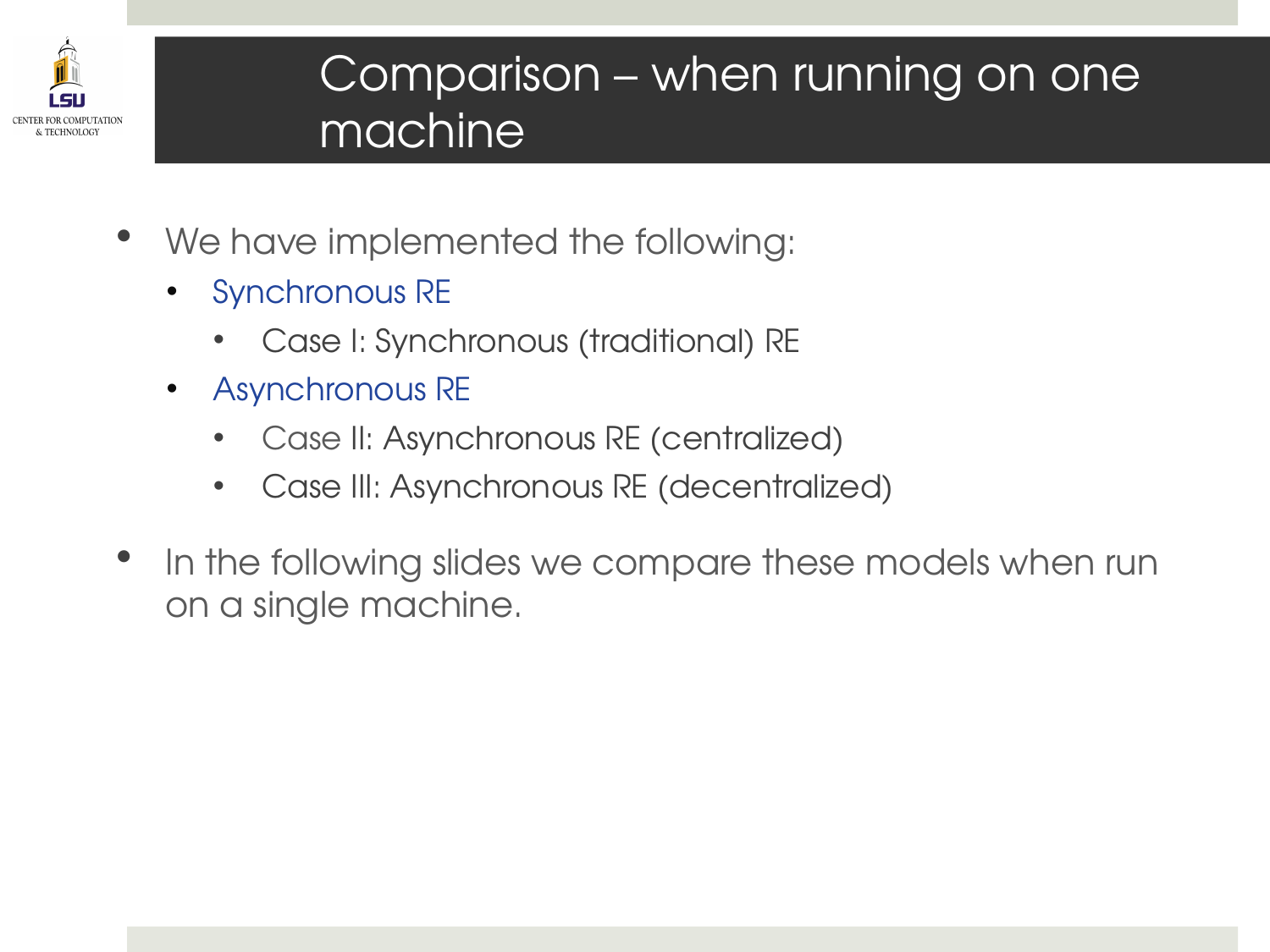

# Comparison – when running on one machine
We have implemented the following:
Synchronous RE
Case I: Synchronous (traditional) RE
Asynchronous RE
Case II: Asynchronous RE (centralized)
Case III: Asynchronous RE (decentralized)
In the following slides we compare these models when run on a single machine.